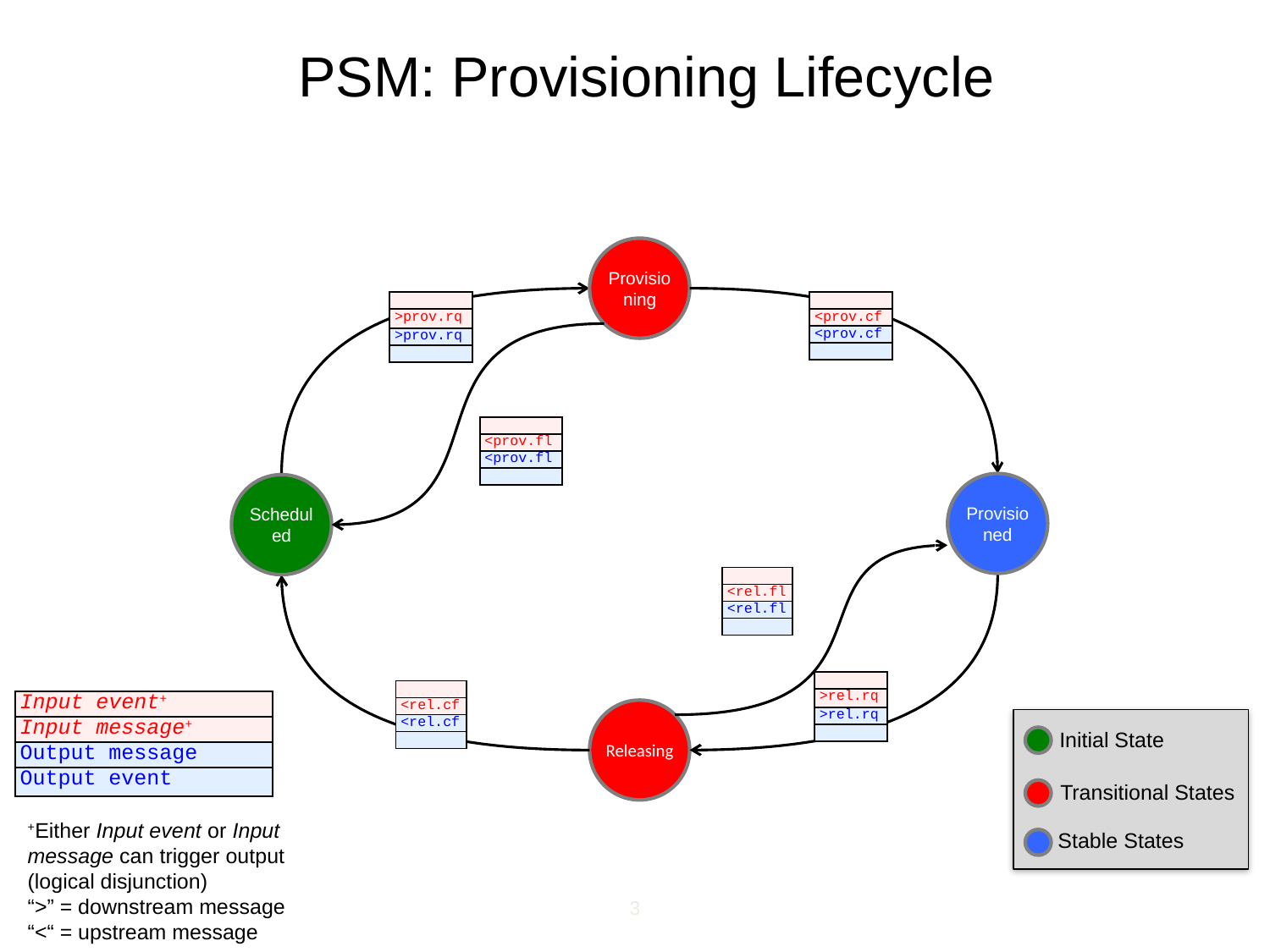

# PSM: Provisioning Lifecycle
Provisioning
|  |
| --- |
| >prov.rq |
| >prov.rq |
|  |
|  |
| --- |
| <prov.cf |
| <prov.cf |
|  |
|  |
| --- |
| <prov.fl |
| <prov.fl |
|  |
Provisioned
Scheduled
|  |
| --- |
| <rel.fl |
| <rel.fl |
|  |
|  |
| --- |
| >rel.rq |
| >rel.rq |
|  |
|  |
| --- |
| <rel.cf |
| <rel.cf |
|  |
| Input event+ |
| --- |
| Input message+ |
| Output message |
| Output event |
Releasing

Initial State

Transitional States

Stable States

+Either Input event or Input message can trigger output (logical disjunction)
“>” = downstream message
“<“ = upstream message
3